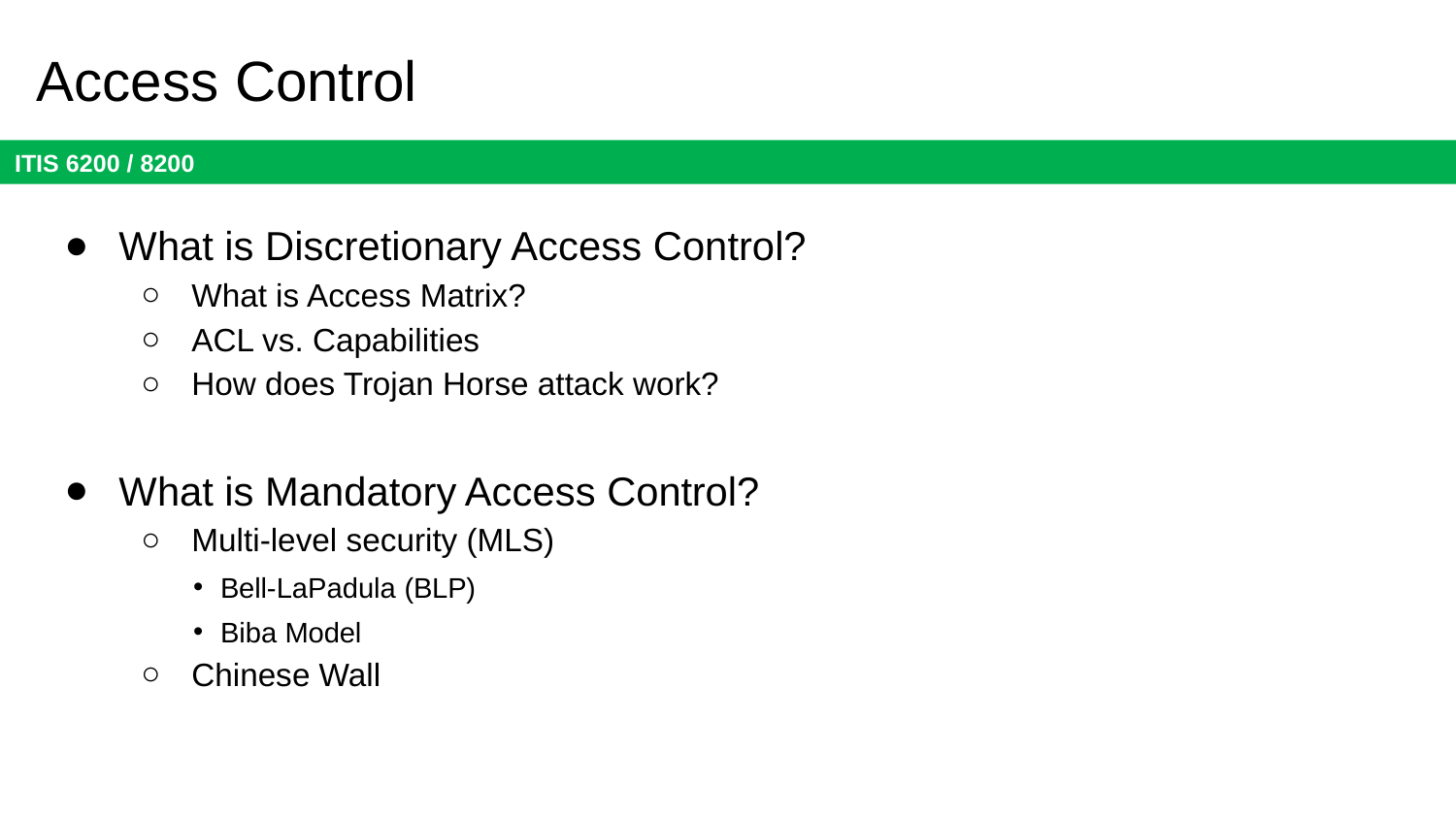

# Access Control
What is Discretionary Access Control?
What is Access Matrix?
ACL vs. Capabilities
How does Trojan Horse attack work?

What is Mandatory Access Control?
Multi-level security (MLS)
Bell-LaPadula (BLP)
Biba Model
Chinese Wall